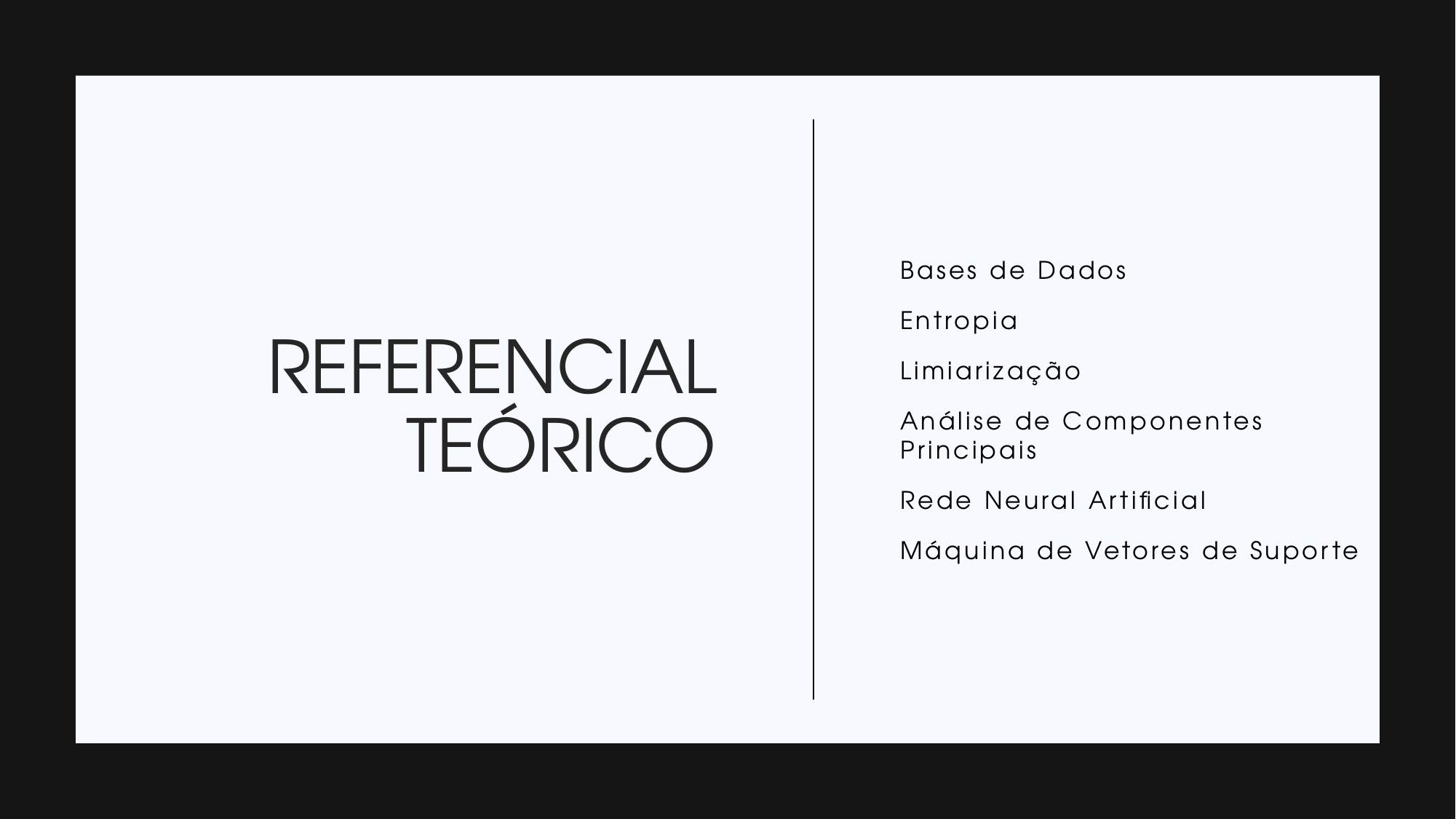

Bases de Dados
Entropia
Limiarização
Análise de Componentes Principais
Rede Neural Artificial
Máquina de Vetores de Suporte
# Referencial teórico